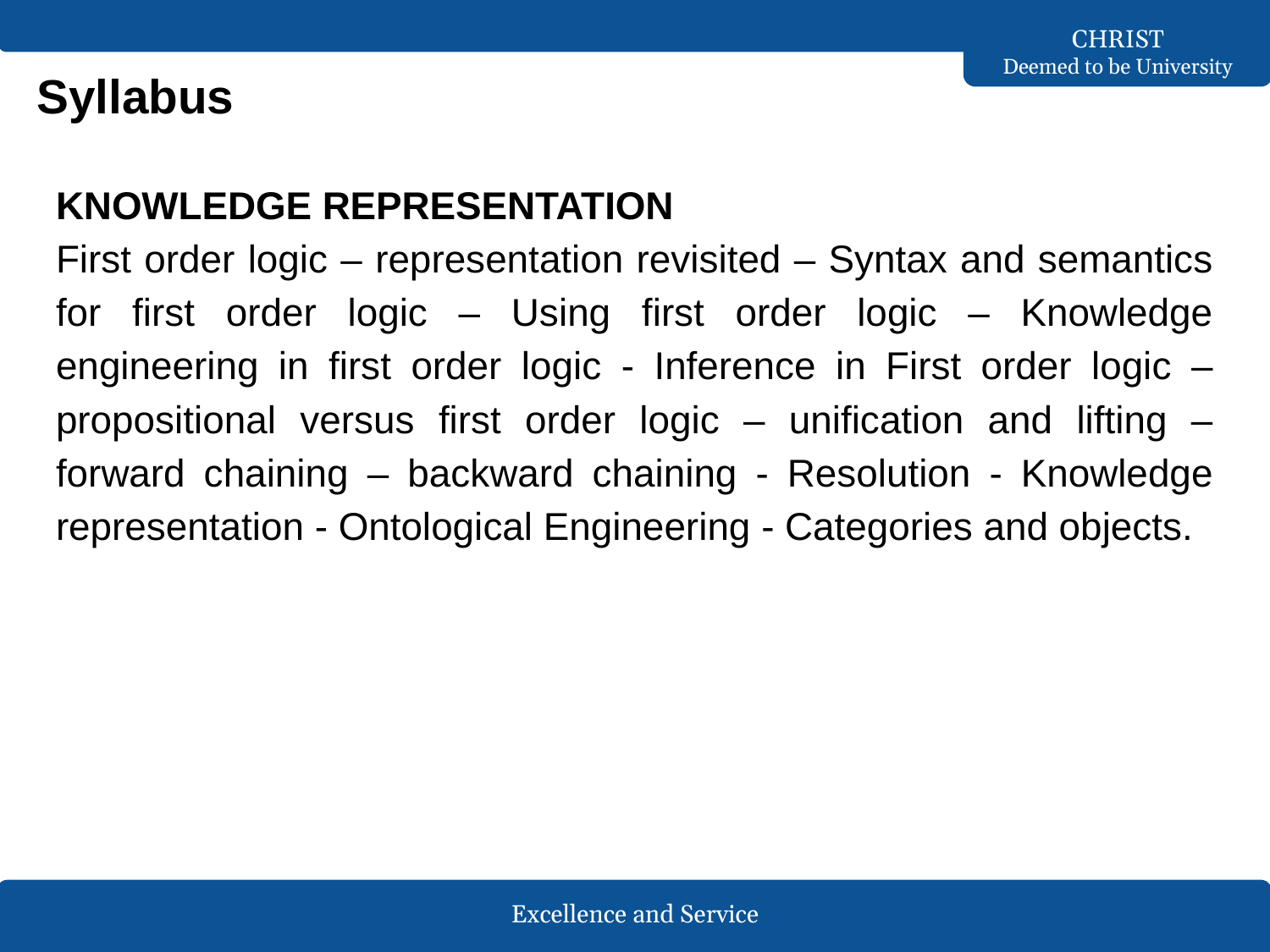

# Syllabus
KNOWLEDGE REPRESENTATION
First order logic – representation revisited – Syntax and semantics for first order logic – Using first order logic – Knowledge engineering in first order logic - Inference in First order logic – propositional versus first order logic – unification and lifting – forward chaining – backward chaining - Resolution - Knowledge representation - Ontological Engineering - Categories and objects.